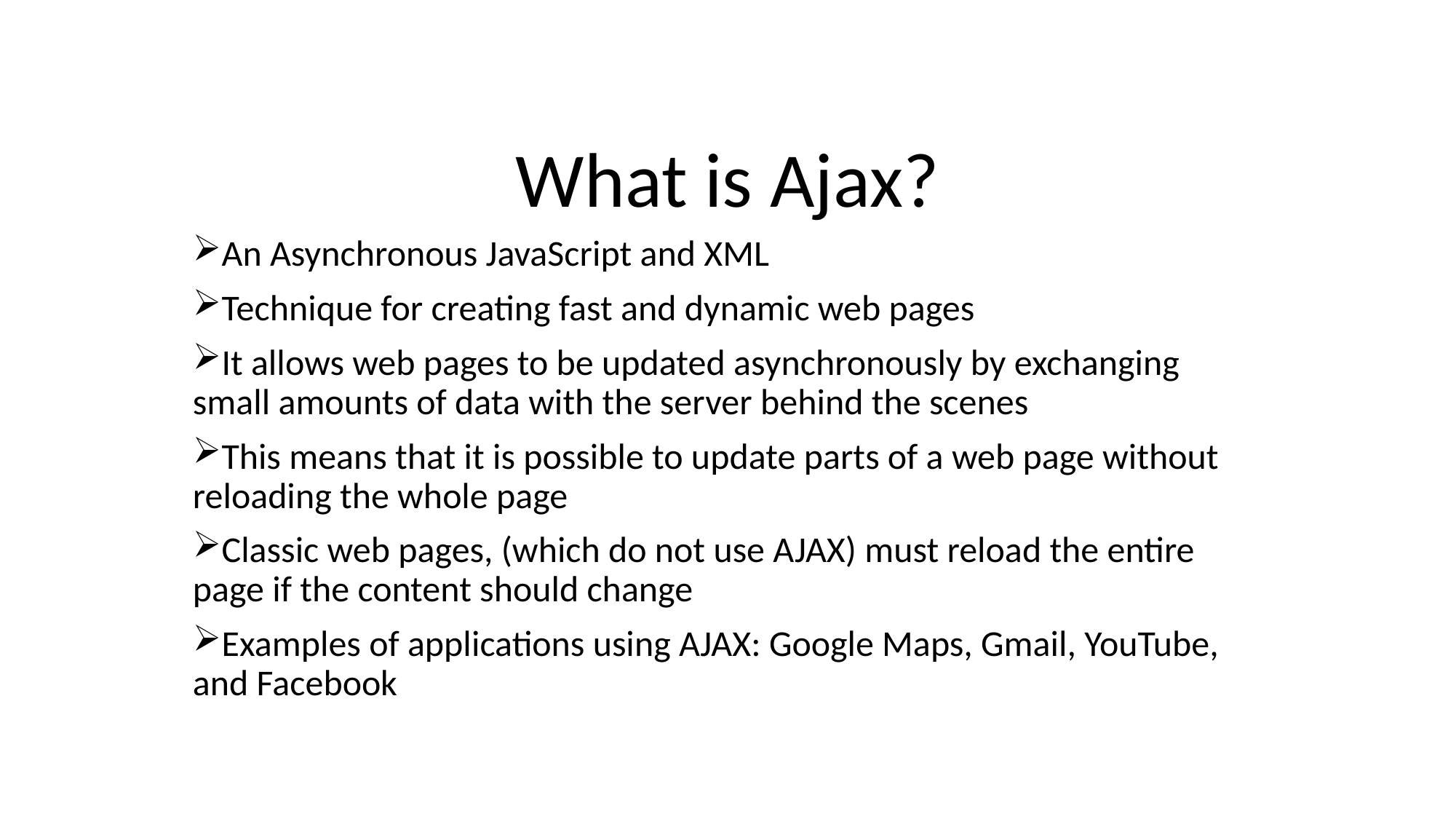

# What is Ajax?
An Asynchronous JavaScript and XML
Technique for creating fast and dynamic web pages
It allows web pages to be updated asynchronously by exchanging small amounts of data with the server behind the scenes
This means that it is possible to update parts of a web page without reloading the whole page
Classic web pages, (which do not use AJAX) must reload the entire page if the content should change
Examples of applications using AJAX: Google Maps, Gmail, YouTube, and Facebook